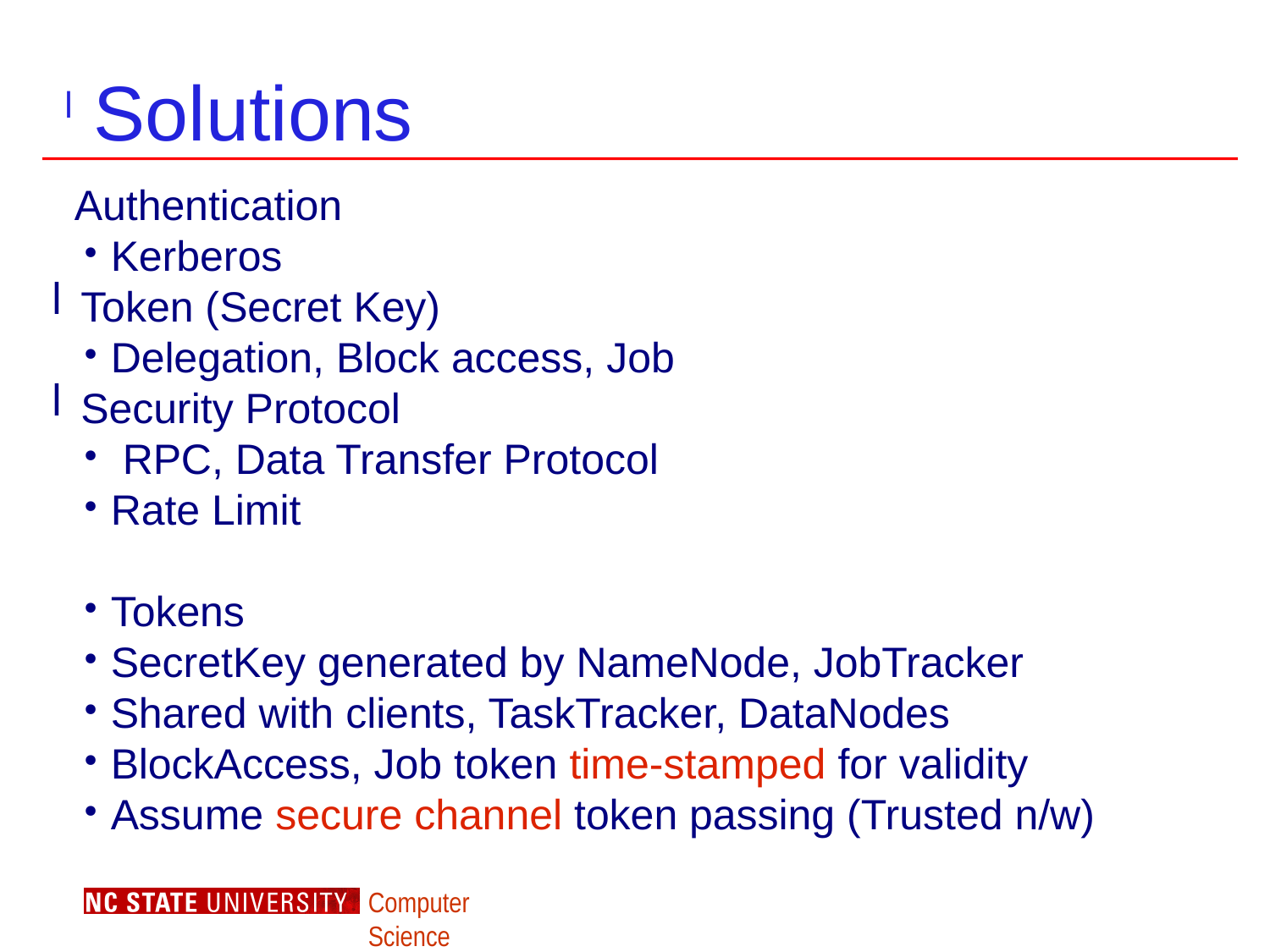

Solutions

  Authentication
Kerberos
Token (Secret Key)
Delegation, Block access, Job
Security Protocol
 RPC, Data Transfer Protocol
Rate Limit

Tokens
SecretKey generated by NameNode, JobTracker
Shared with clients, TaskTracker, DataNodes
BlockAccess, Job token time-stamped for validity
Assume secure channel token passing (Trusted n/w)

6